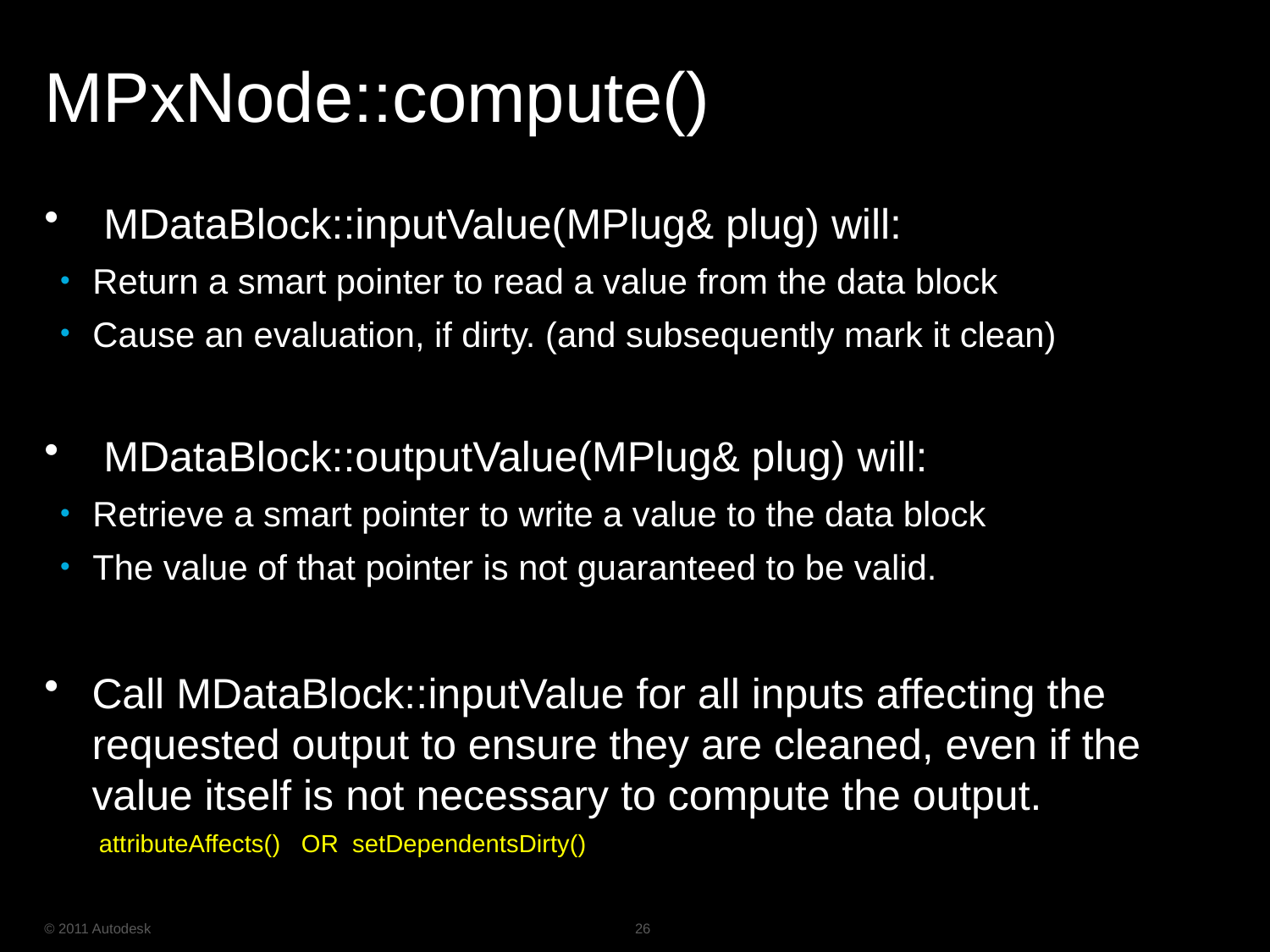

# MPxNode::compute()
 MDataBlock::inputValue(MPlug& plug) will:
Return a smart pointer to read a value from the data block
Cause an evaluation, if dirty. (and subsequently mark it clean)

 MDataBlock::outputValue(MPlug& plug) will:
Retrieve a smart pointer to write a value to the data block
The value of that pointer is not guaranteed to be valid.

Call MDataBlock::inputValue for all inputs affecting the requested output to ensure they are cleaned, even if the value itself is not necessary to compute the output.
	 attributeAffects()   OR  setDependentsDirty()